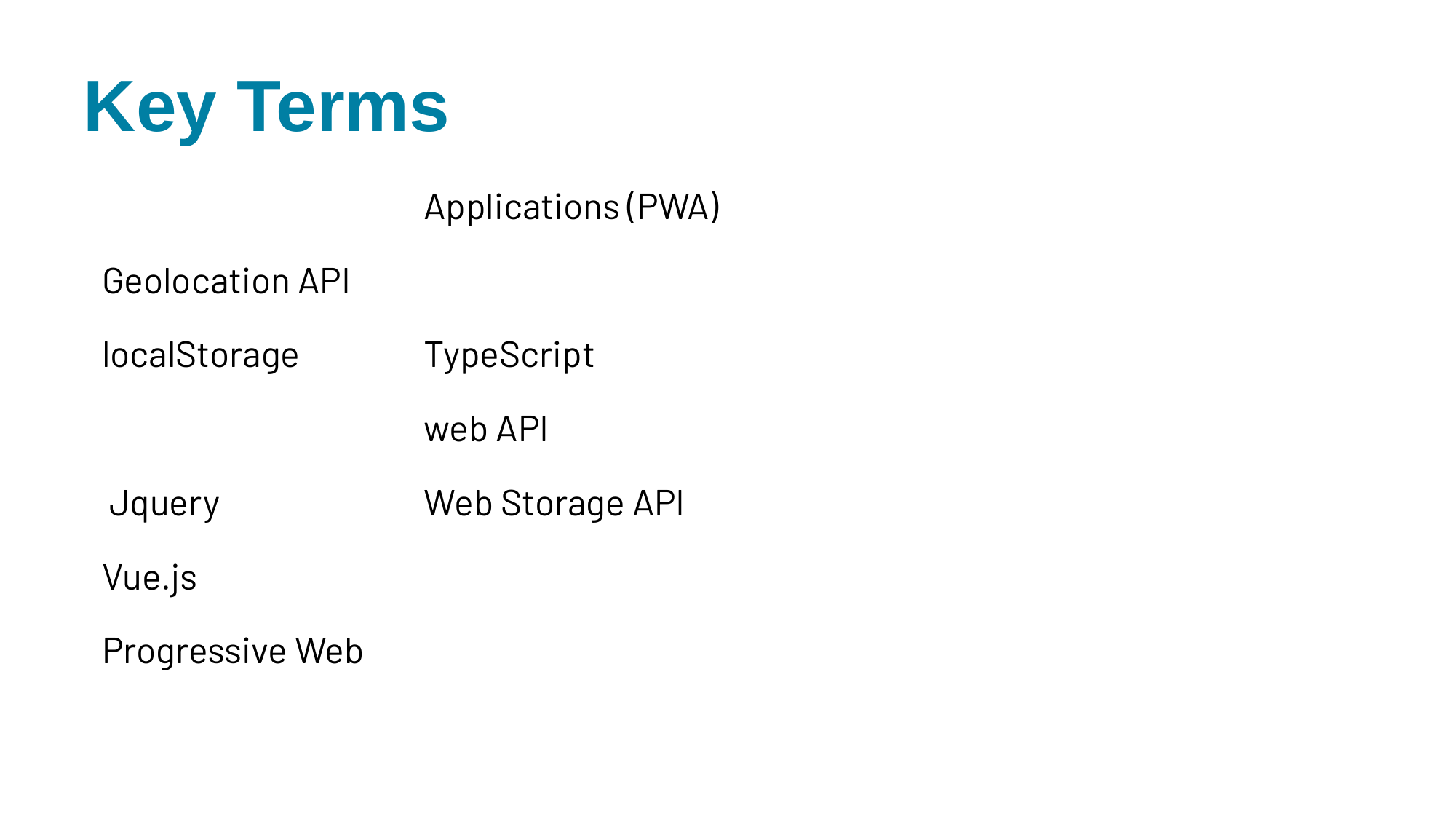

# Key Terms

Geolocation API
localStorage

 Jquery
Vue.js
Progressive Web
Applications (PWA)

TypeScript
web API
Web Storage API